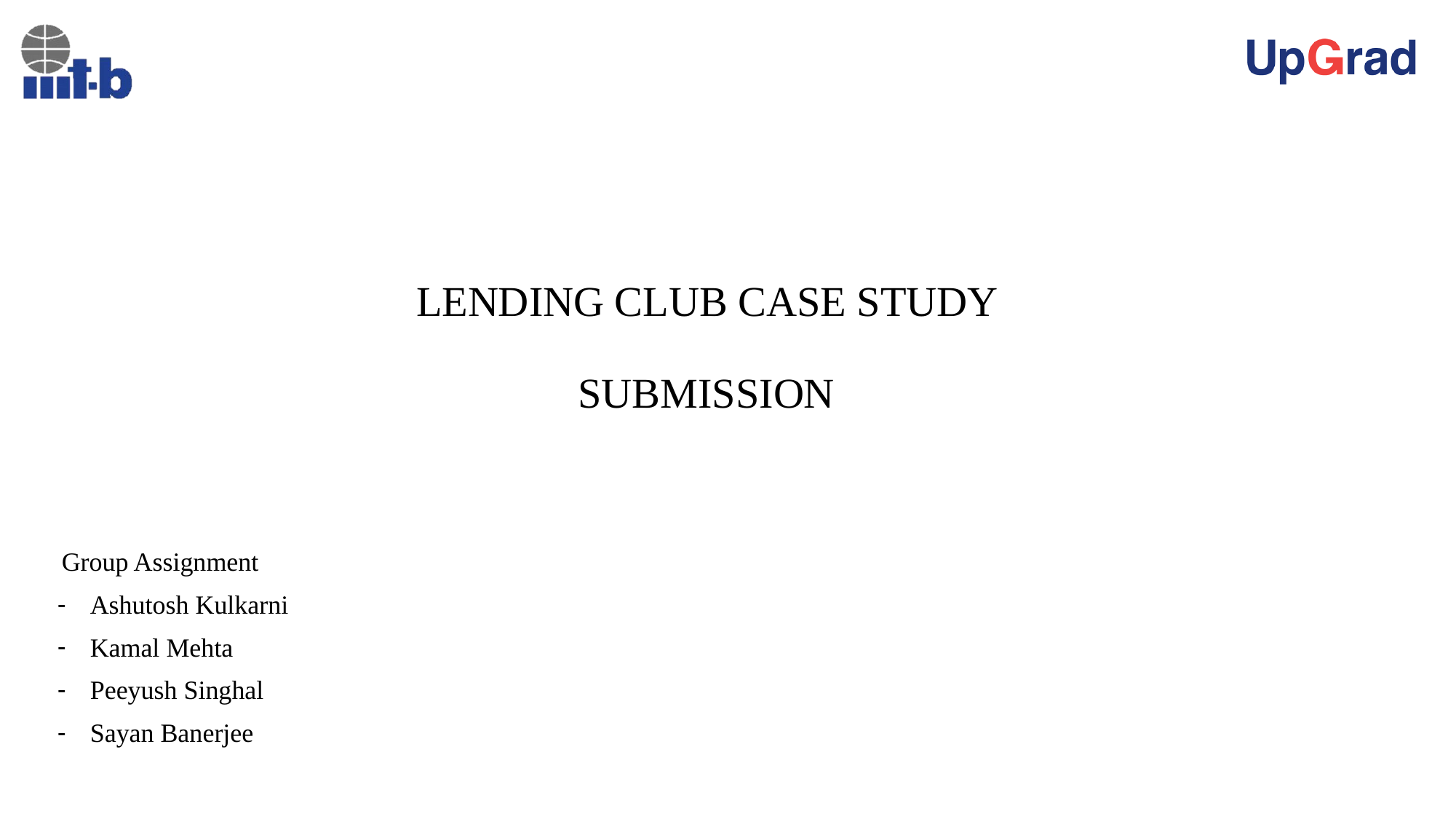

# LENDING CLUB CASE STUDY SUBMISSION
 Group Assignment
Ashutosh Kulkarni
Kamal Mehta
Peeyush Singhal
Sayan Banerjee